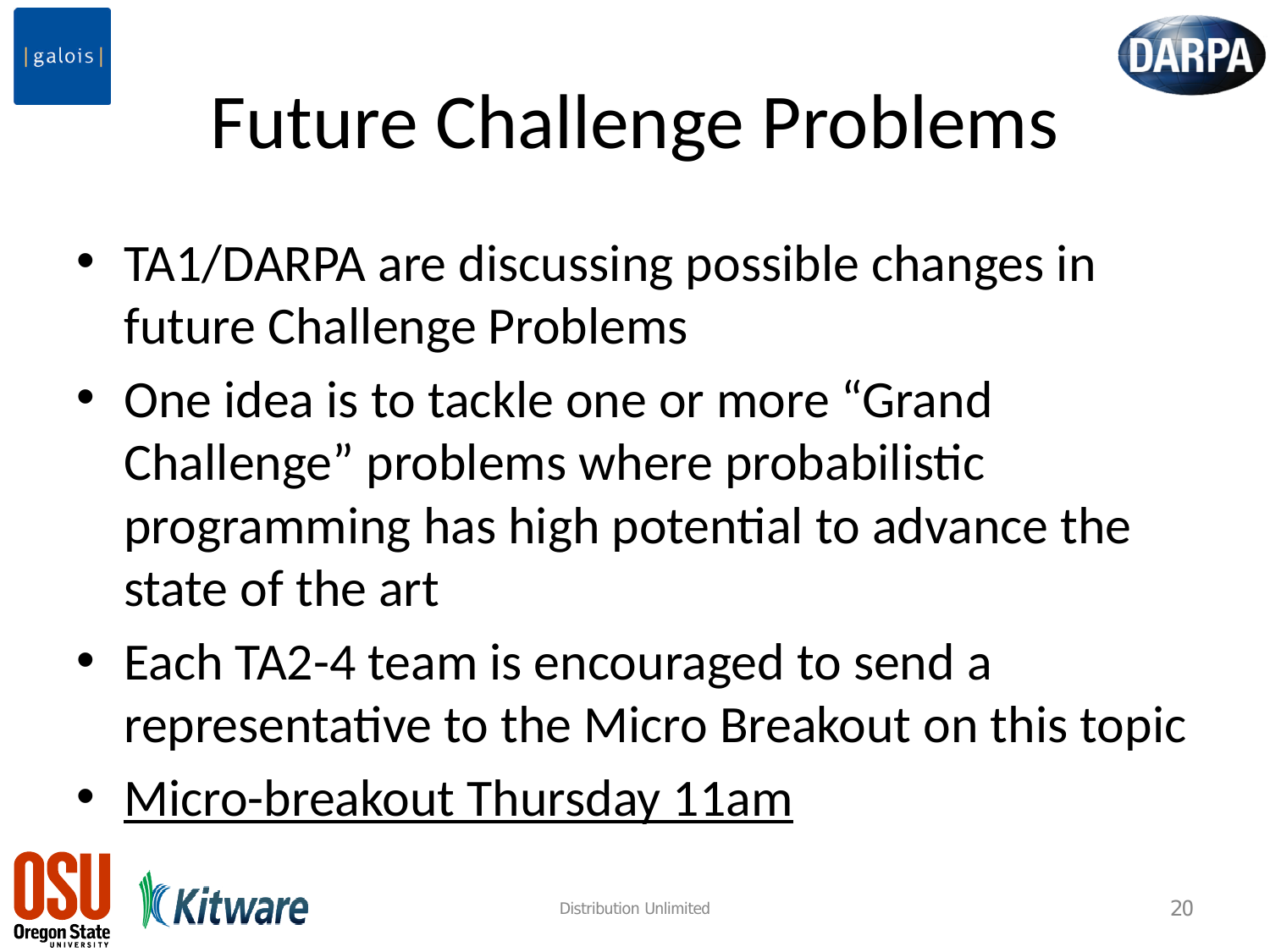

# Future Challenge Problems
TA1/DARPA are discussing possible changes in future Challenge Problems
One idea is to tackle one or more “Grand Challenge” problems where probabilistic programming has high potential to advance the state of the art
Each TA2-4 team is encouraged to send a representative to the Micro Breakout on this topic
Micro-breakout Thursday 11am
Distribution Unlimited
20